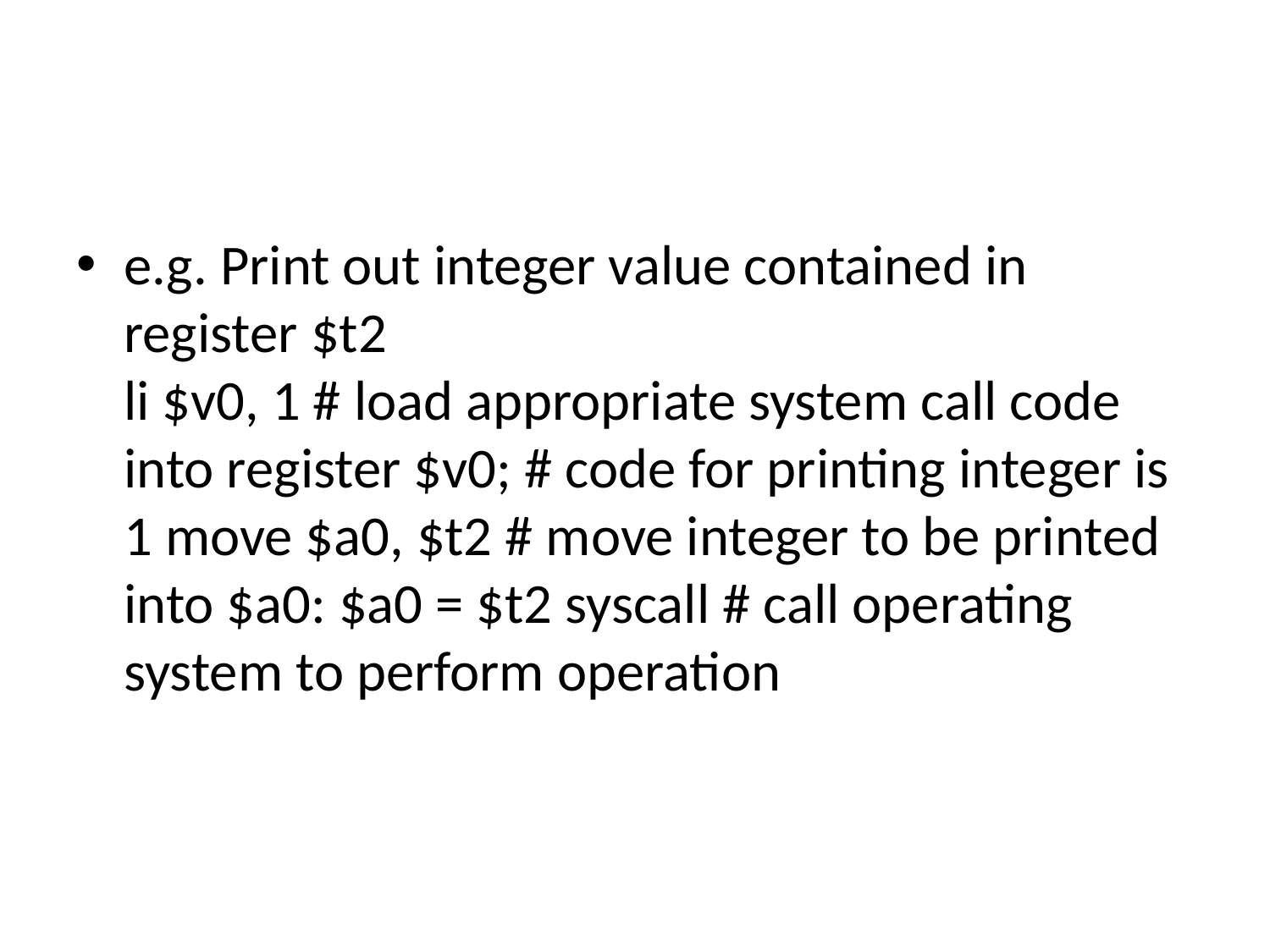

#
e.g. Print out integer value contained in register $t2
li $v0, 1 # load appropriate system call code into register $v0; # code for printing integer is 1 move $a0, $t2 # move integer to be printed into $a0: $a0 = $t2 syscall # call operating system to perform operation